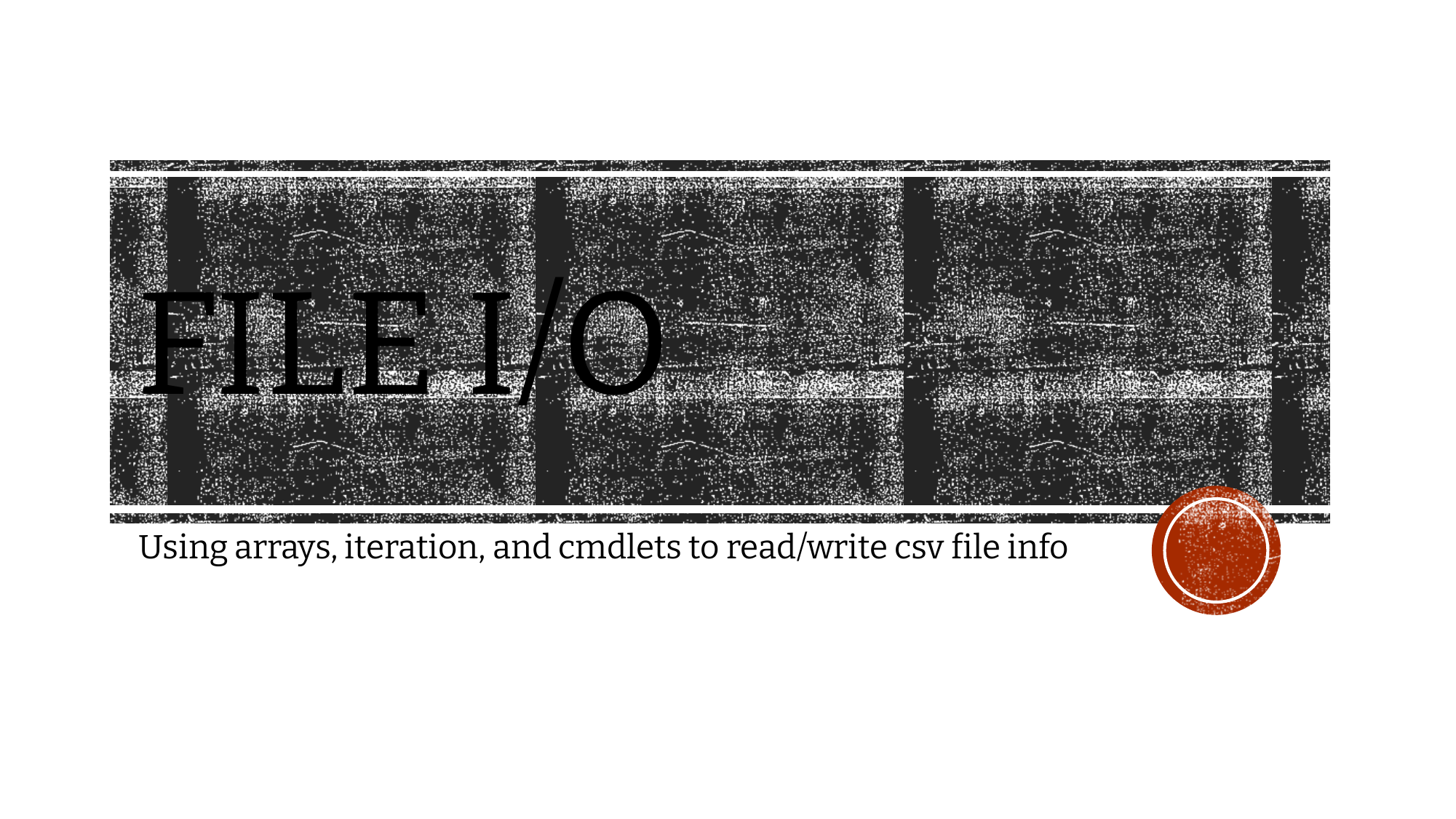

# File I/O
Using arrays, iteration, and cmdlets to read/write csv file info